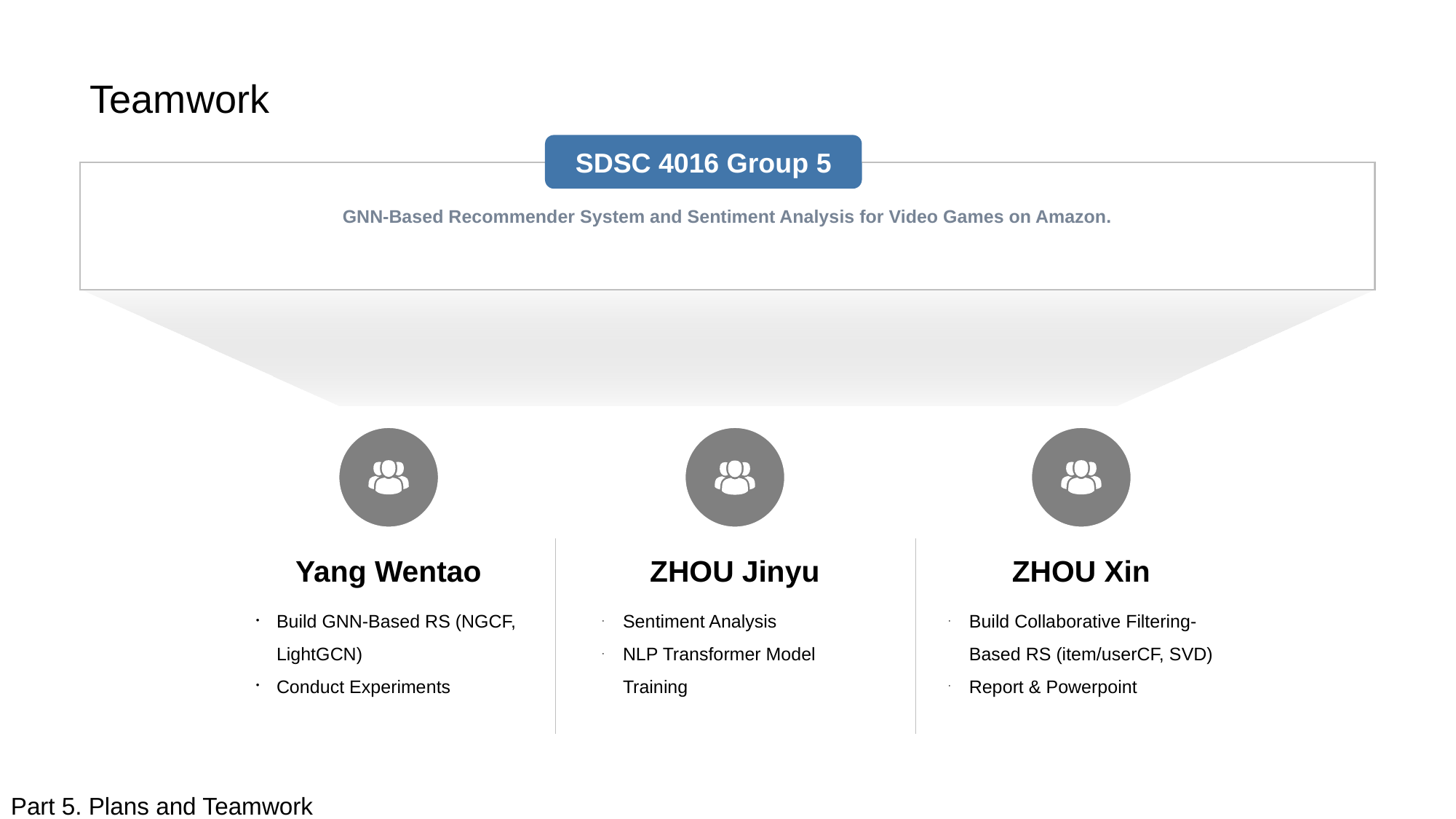

# Teamwork
SDSC 4016 Group 5

GNN-Based Recommender System and Sentiment Analysis for Video Games on Amazon.

Yang Wentao
Build GNN-Based RS (NGCF, LightGCN)
Conduct Experiments

ZHOU Jinyu
Sentiment Analysis
NLP Transformer Model Training

ZHOU Xin
Build Collaborative Filtering-Based RS (item/userCF, SVD)
Report & Powerpoint

Part 5. Plans and Teamwork